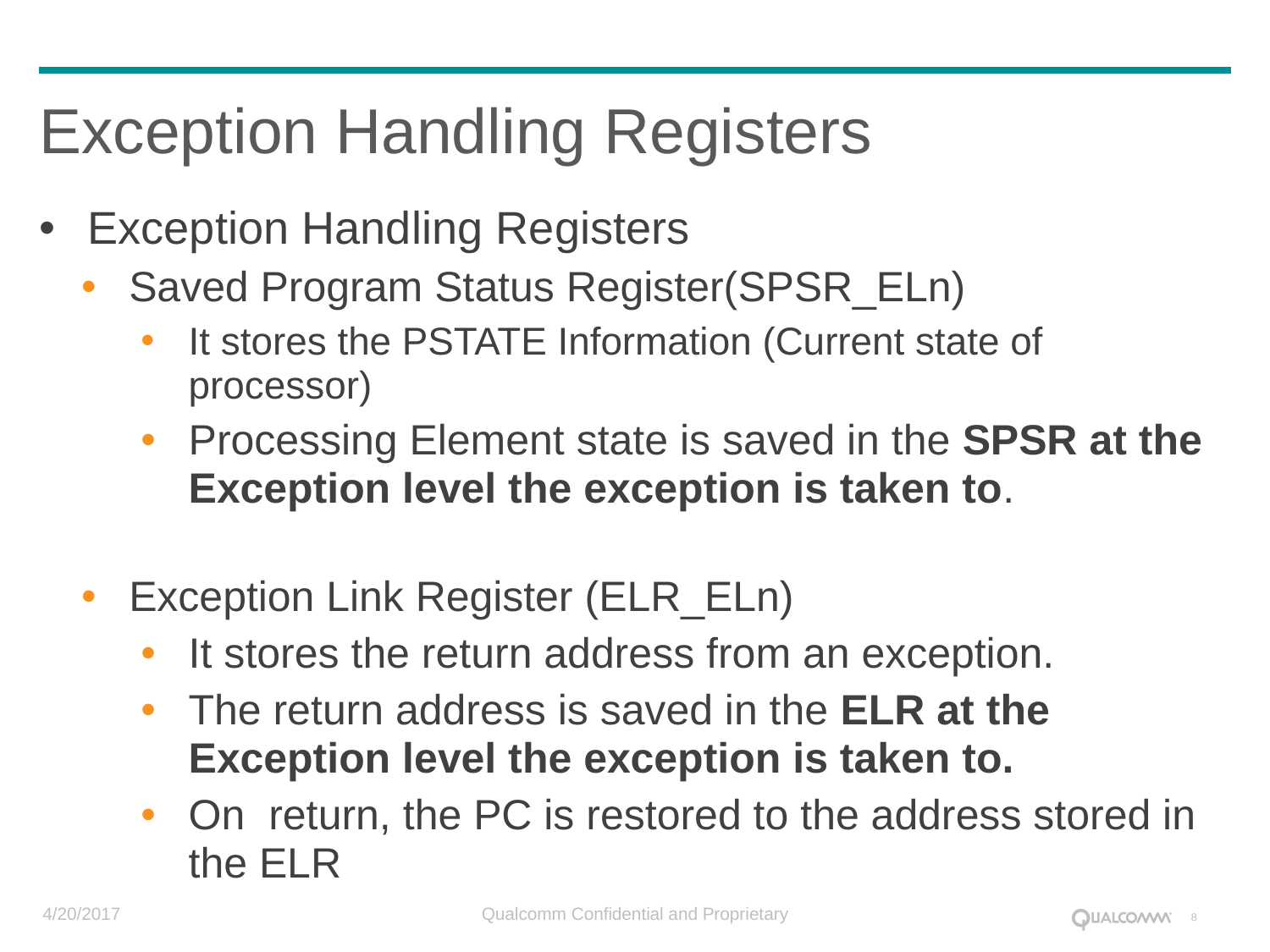

# Exception Handling Registers
Exception Handling Registers
Saved Program Status Register(SPSR_ELn)
It stores the PSTATE Information (Current state of processor)
Processing Element state is saved in the SPSR at the Exception level the exception is taken to.

Exception Link Register (ELR_ELn)
It stores the return address from an exception.
The return address is saved in the ELR at the Exception level the exception is taken to.
On  return, the PC is restored to the address stored in the ELR